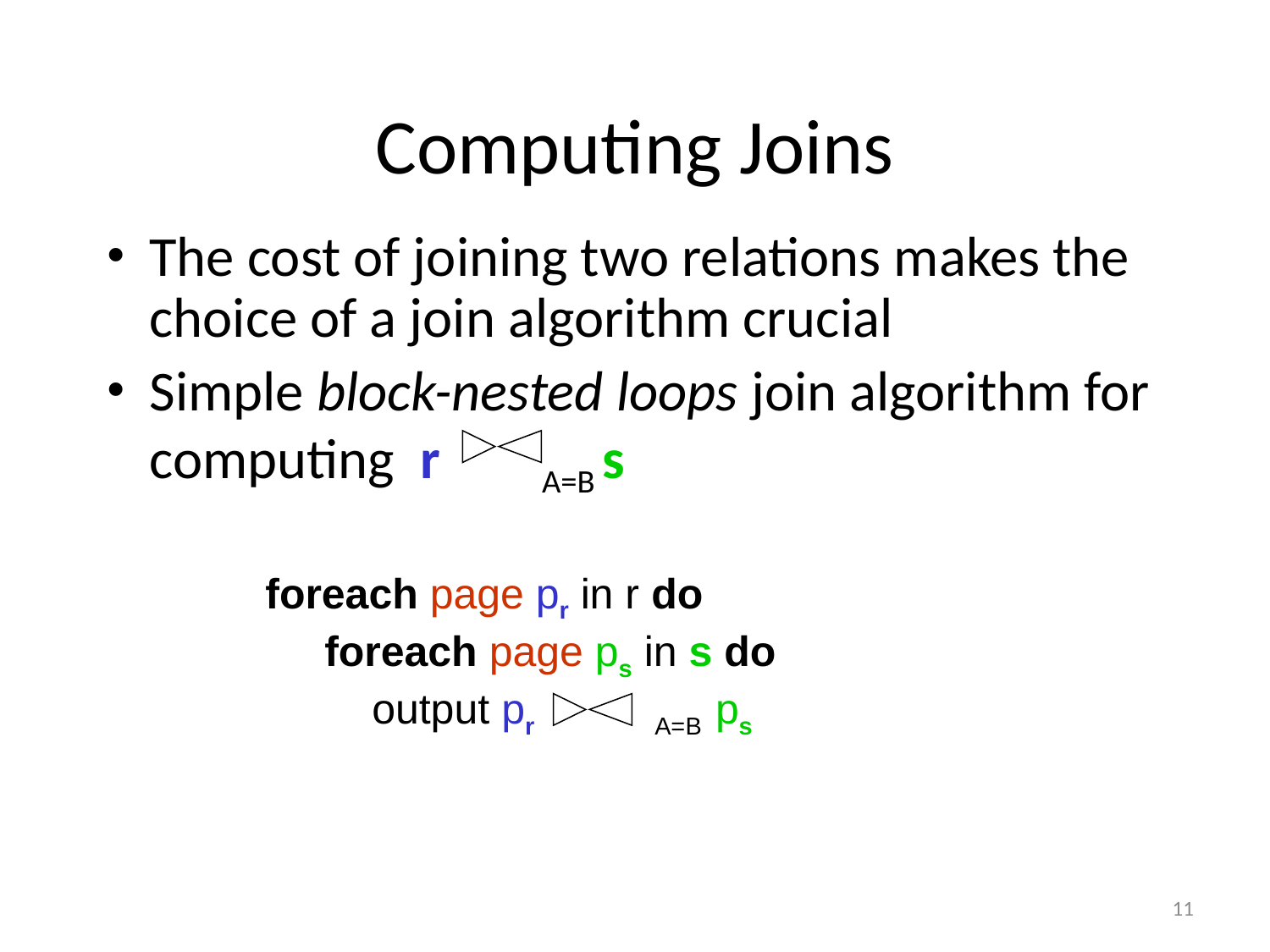

# Computing Joins
The cost of joining two relations makes the choice of a join algorithm crucial
Simple block-nested loops join algorithm for computing  r        A=B s

foreach page pr in r do
     foreach page ps in s do
         output pr           A=B  ps

11